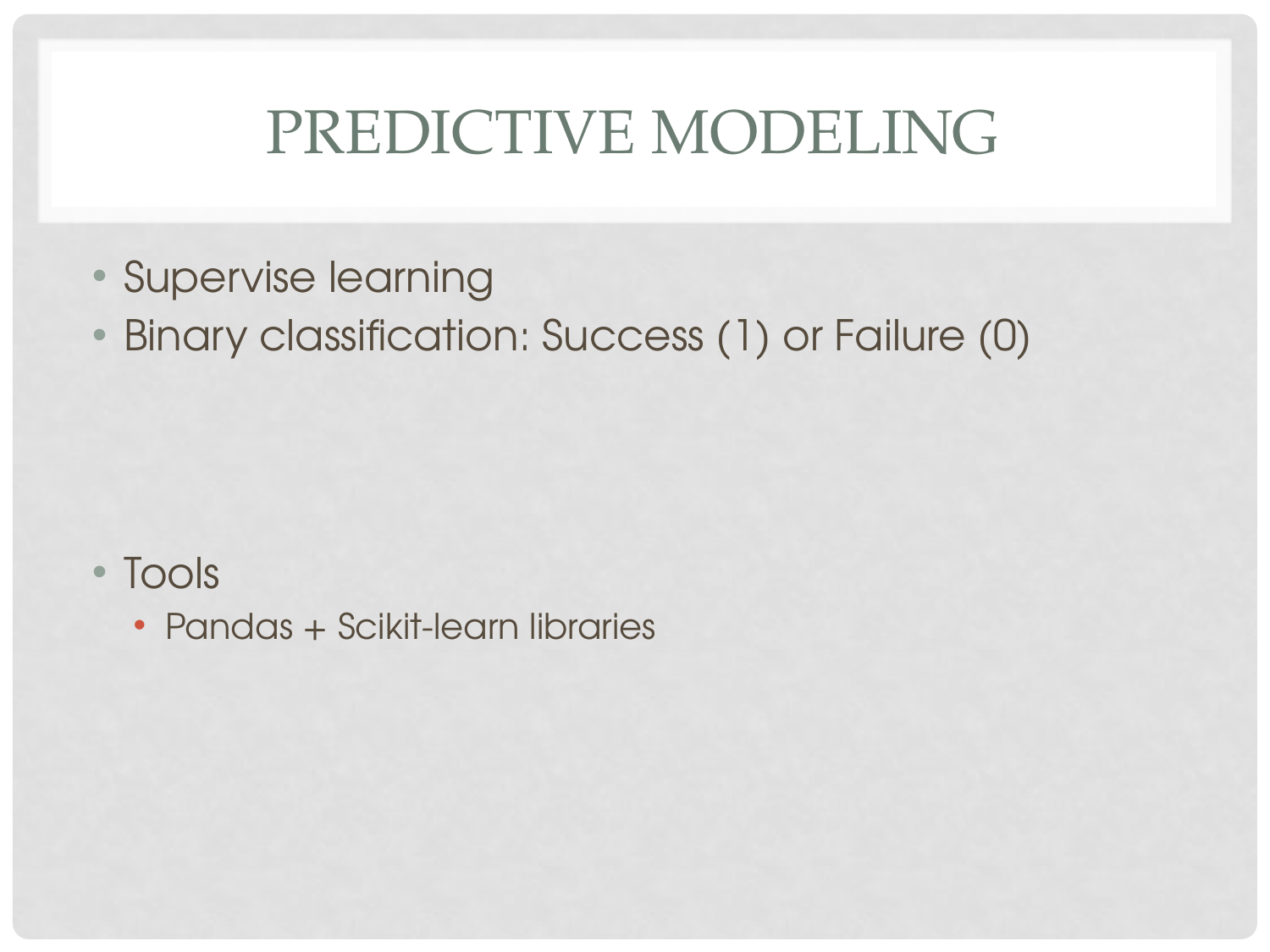

# Predictive modeling
Supervise learning
Binary classification: Success (1) or Failure (0)

Tools
Pandas + Scikit-learn libraries